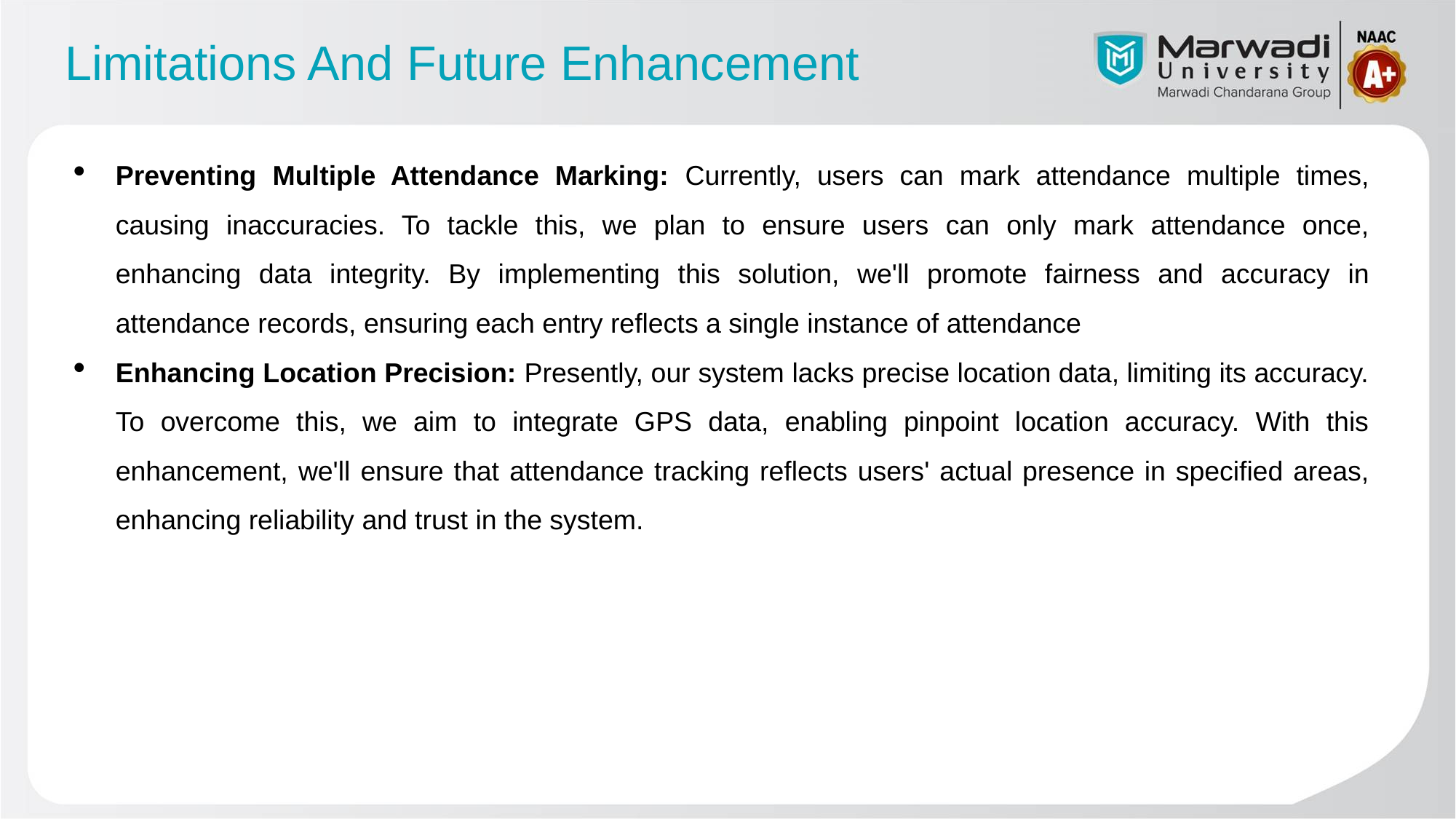

# Limitations And Future Enhancement
Preventing Multiple Attendance Marking: Currently, users can mark attendance multiple times, causing inaccuracies. To tackle this, we plan to ensure users can only mark attendance once, enhancing data integrity. By implementing this solution, we'll promote fairness and accuracy in attendance records, ensuring each entry reflects a single instance of attendance
Enhancing Location Precision: Presently, our system lacks precise location data, limiting its accuracy. To overcome this, we aim to integrate GPS data, enabling pinpoint location accuracy. With this enhancement, we'll ensure that attendance tracking reflects users' actual presence in specified areas, enhancing reliability and trust in the system.